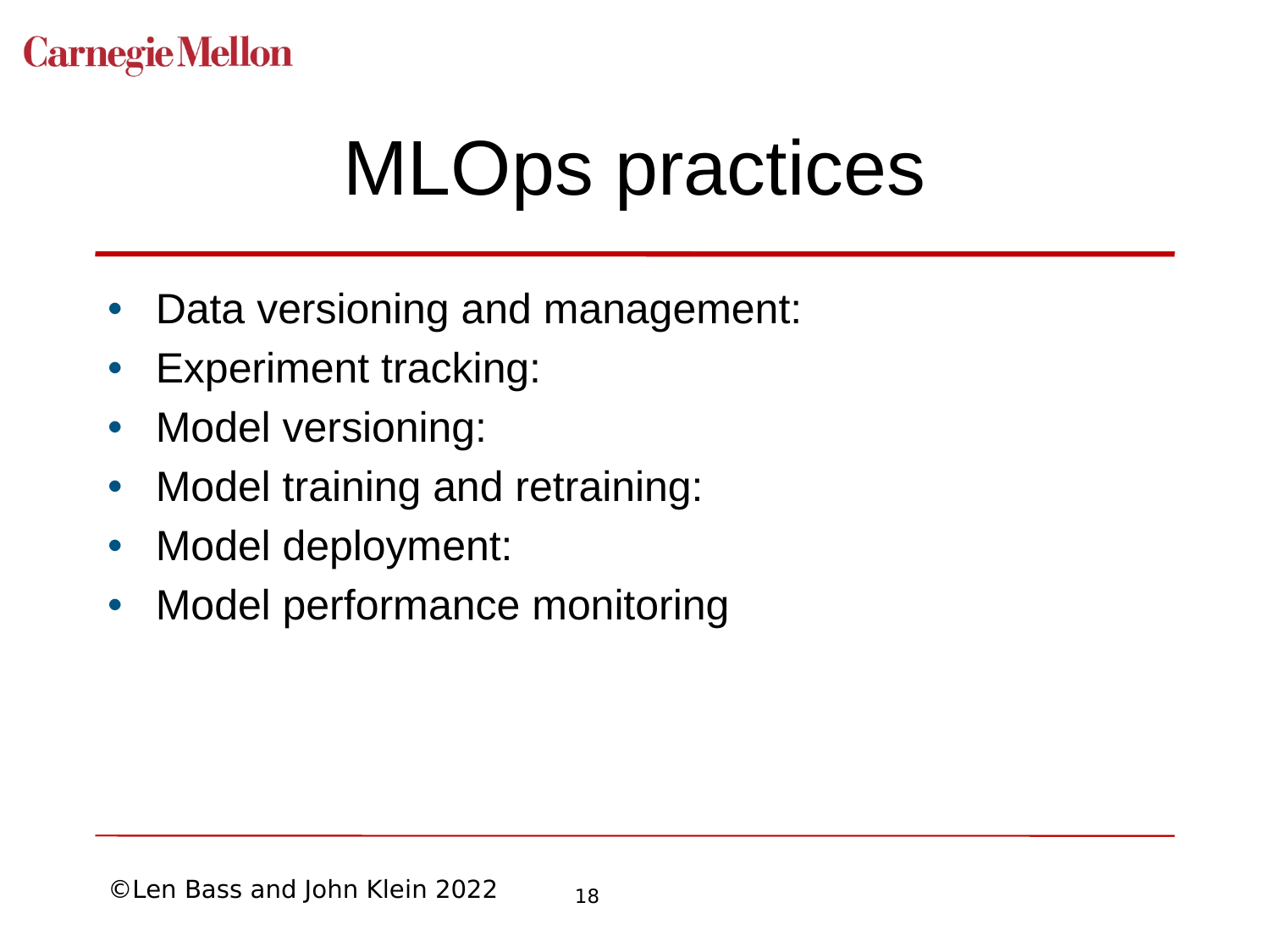

# MLOps practices
Data versioning and management:
Experiment tracking:
Model versioning:
Model training and retraining:
Model deployment:
Model performance monitoring